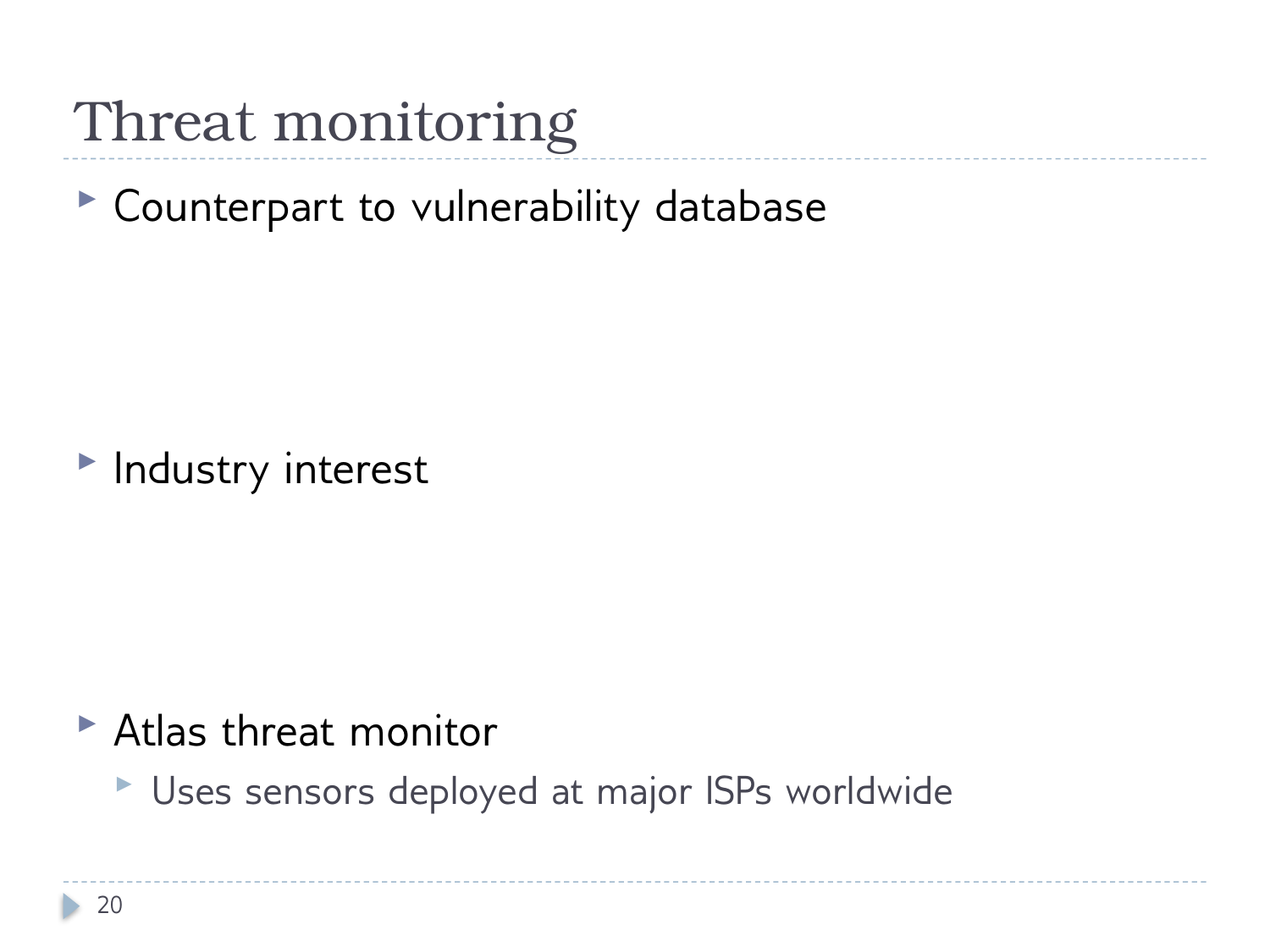

# Threat monitoring
Counterpart to vulnerability database

Industry interest

Atlas threat monitor
Uses sensors deployed at major ISPs worldwide
20